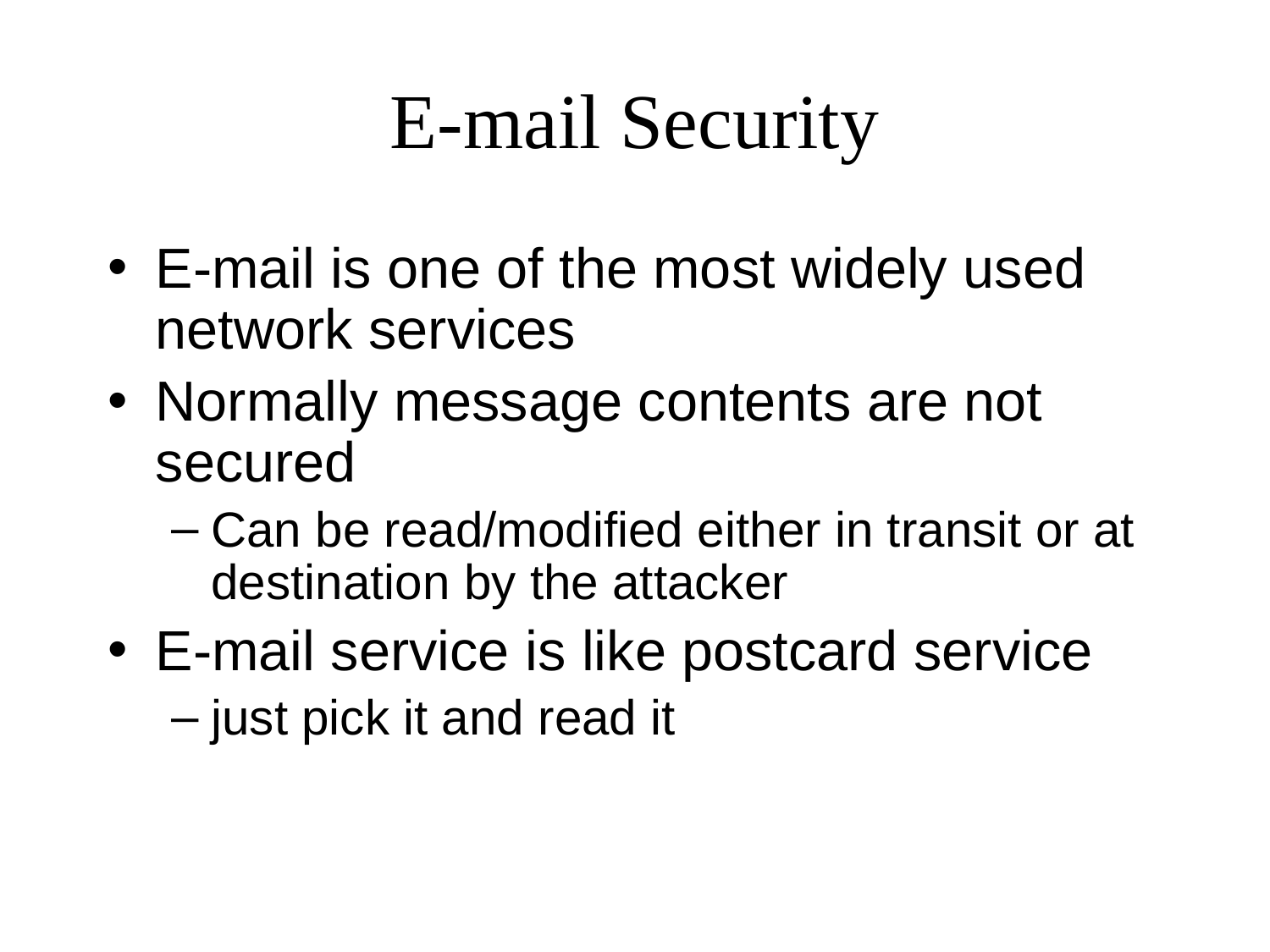

# E-mail Security
E-mail is one of the most widely used network services
Normally message contents are not secured
Can be read/modified either in transit or at destination by the attacker
E-mail service is like postcard service
just pick it and read it